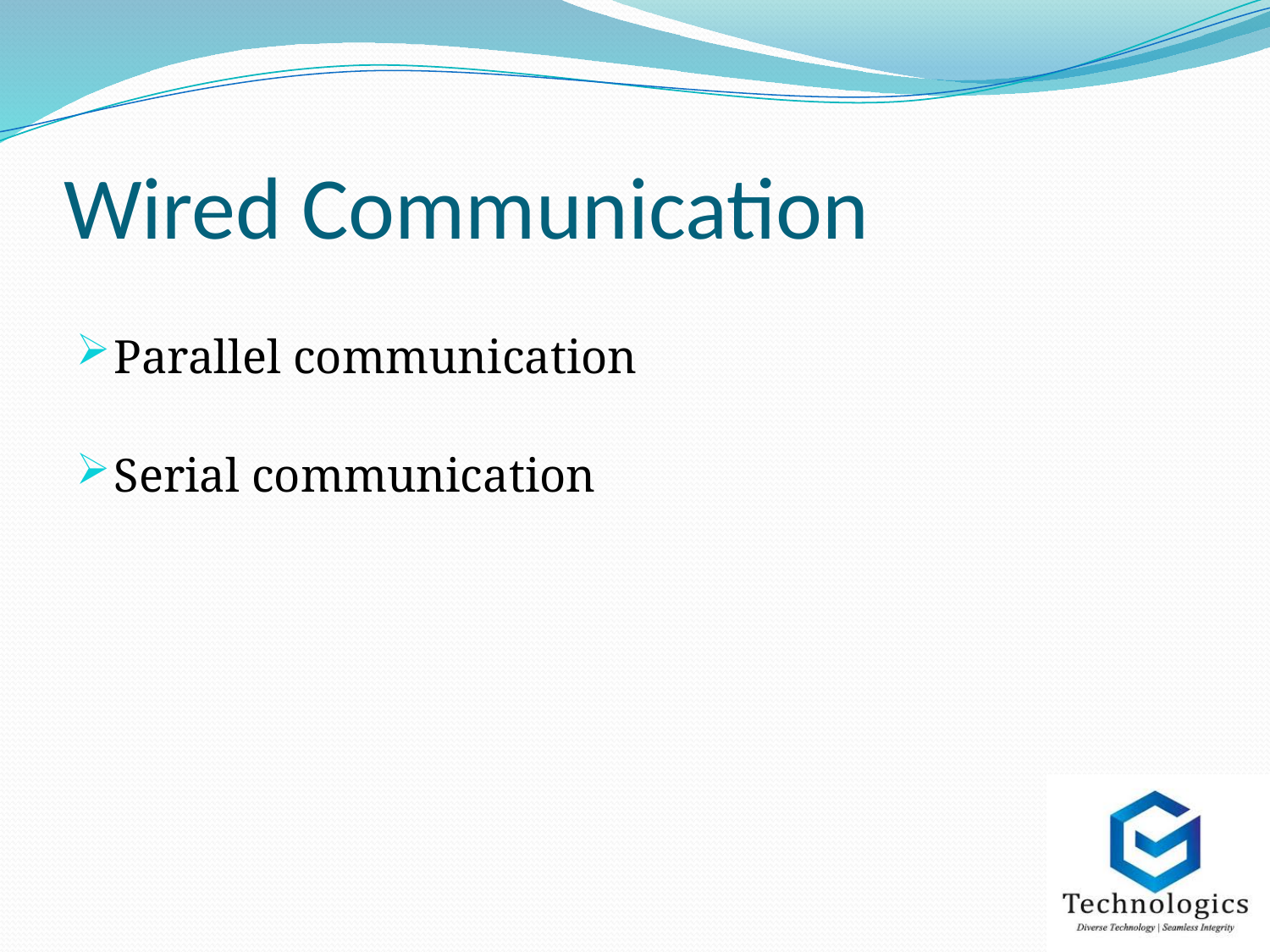

# Wired Communication
Parallel communication
Serial communication